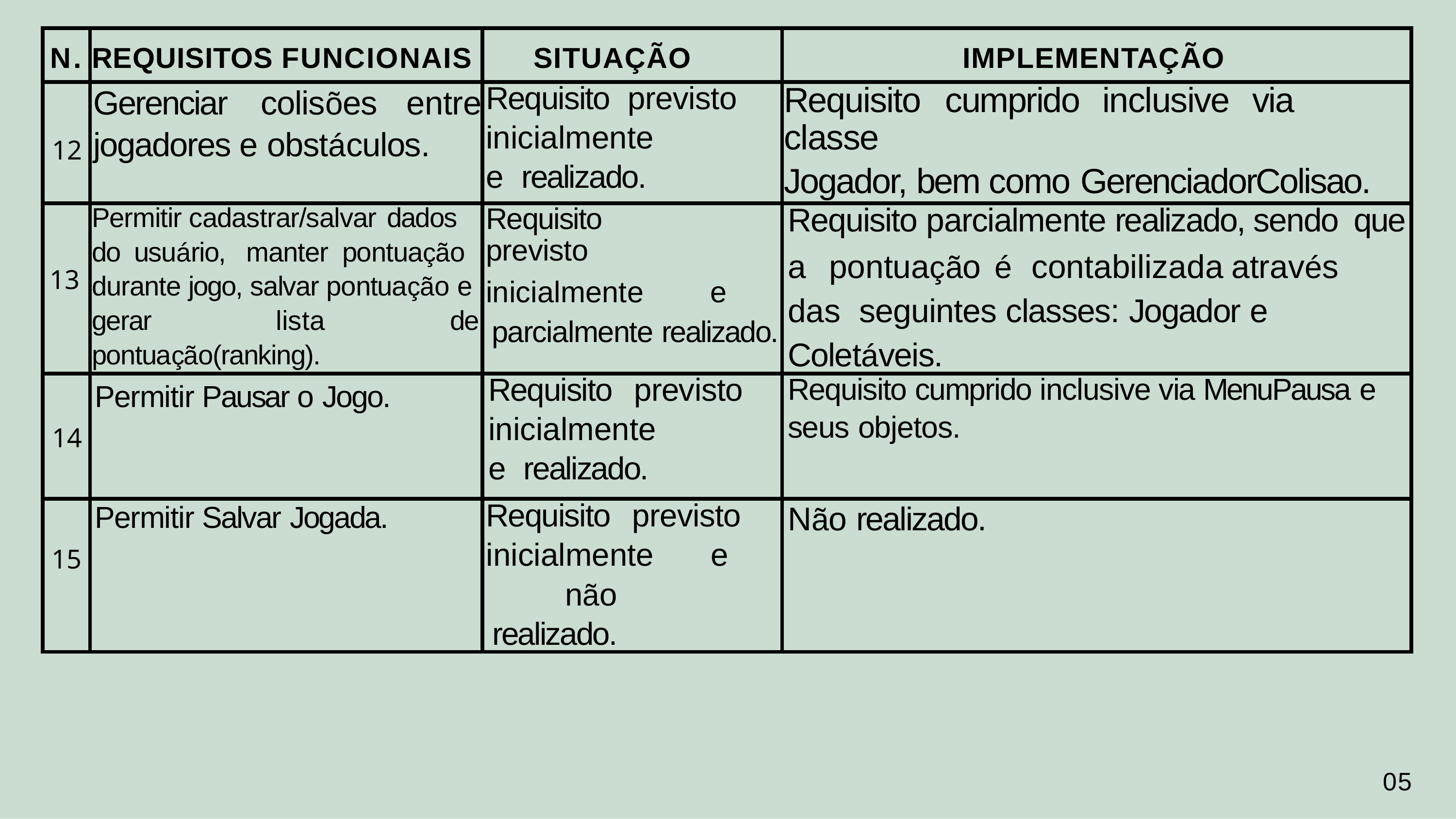

| N. | REQUISITOS FUNCIONAIS | SITUAÇÃO | IMPLEMENTAÇÃO |
| --- | --- | --- | --- |
| 12 | Gerenciar colisões entre jogadores e obstáculos. | Requisito previsto inicialmente e realizado. | Requisito cumprido inclusive via classe Jogador, bem como GerenciadorColisao. |
| 13 | Permitir cadastrar/salvar dados do usuário, manter pontuação durante jogo, salvar pontuação e gerar lista de pontuação(ranking). | Requisito previsto inicialmente e parcialmente realizado. | Requisito parcialmente realizado, sendo que a pontuação é contabilizada através das seguintes classes: Jogador e Coletáveis. |
| 14 | Permitir Pausar o Jogo. | Requisito previsto inicialmente e realizado. | Requisito cumprido inclusive via MenuPausa e seus objetos. |
| 15 | Permitir Salvar Jogada. | Requisito previsto inicialmente e não realizado. | Não realizado. |
05